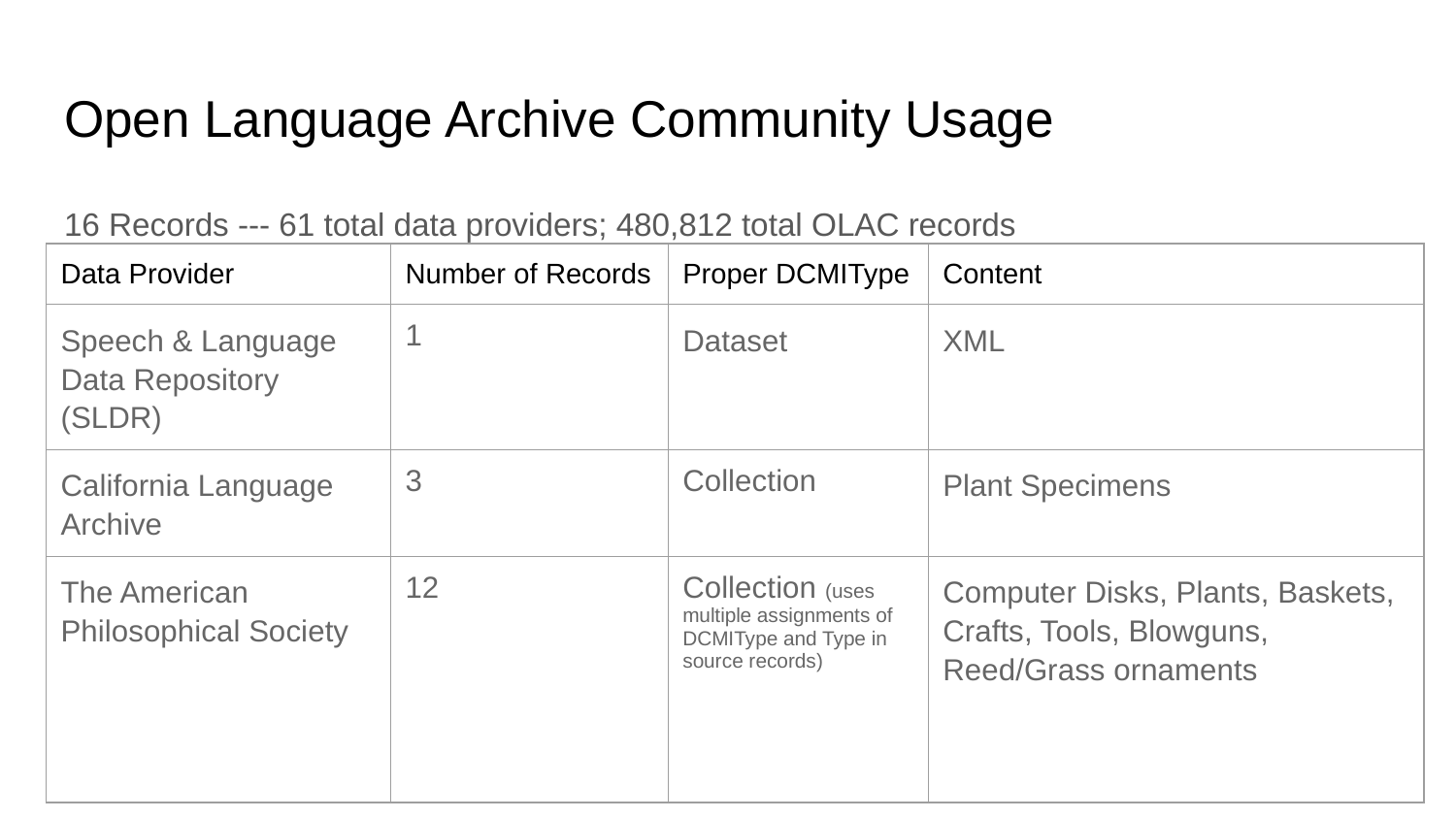

# Open Language Archive Community Usage
16 Records --- 61 total data providers; 480,812 total OLAC records
| Data Provider | Number of Records | Proper DCMIType | Content |
| --- | --- | --- | --- |
| Speech & Language Data Repository (SLDR) | 1 | Dataset | XML |
| California Language Archive | 3 | Collection | Plant Specimens |
| The American Philosophical Society | 12 | Collection (uses multiple assignments of DCMIType and Type in source records) | Computer Disks, Plants, Baskets, Crafts, Tools, Blowguns, Reed/Grass ornaments |